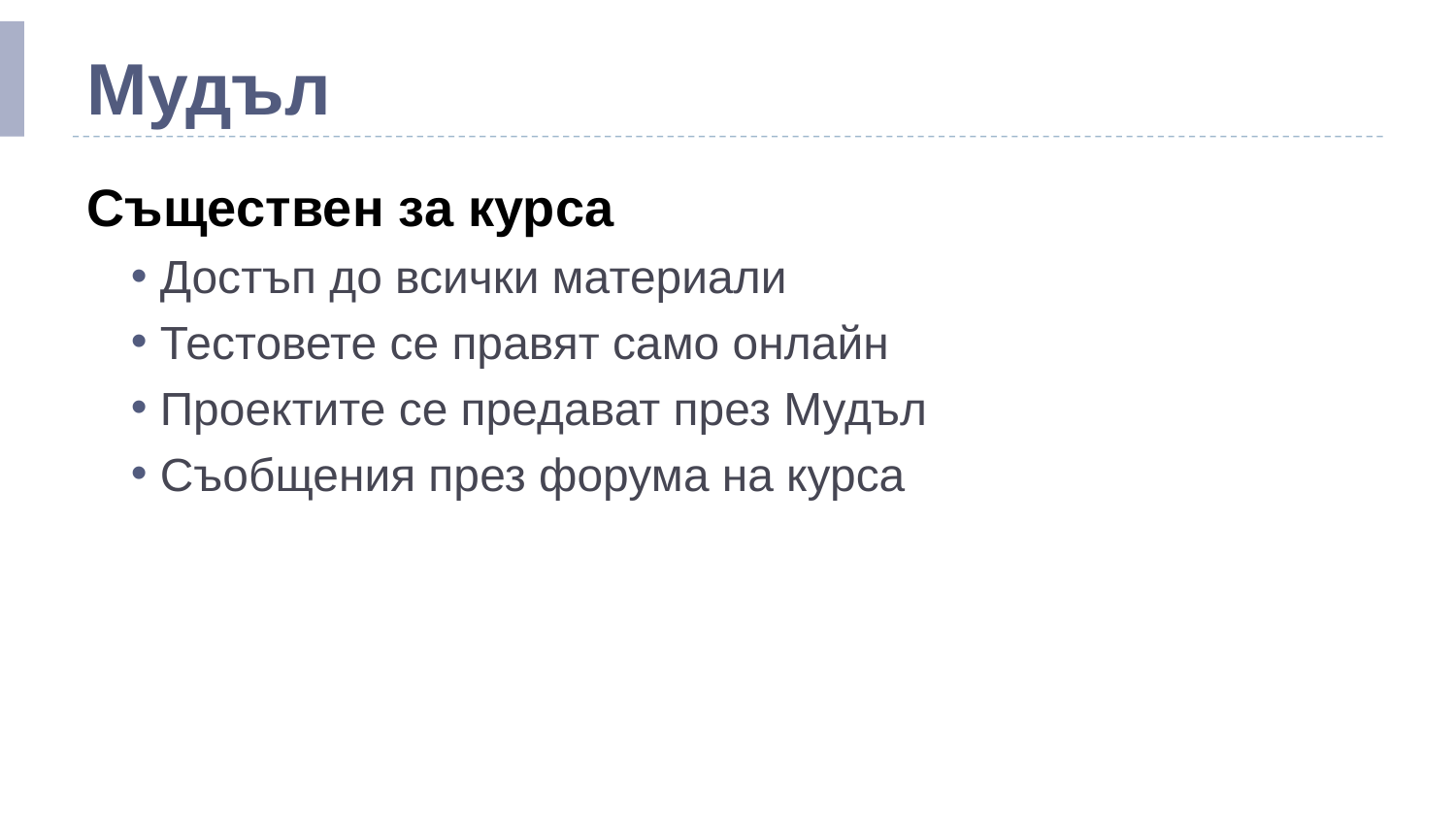

# Мудъл
Съществен за курса
Достъп до всички материали
Тестовете се правят само онлайн
Проектите се предават през Мудъл
Съобщения през форума на курса